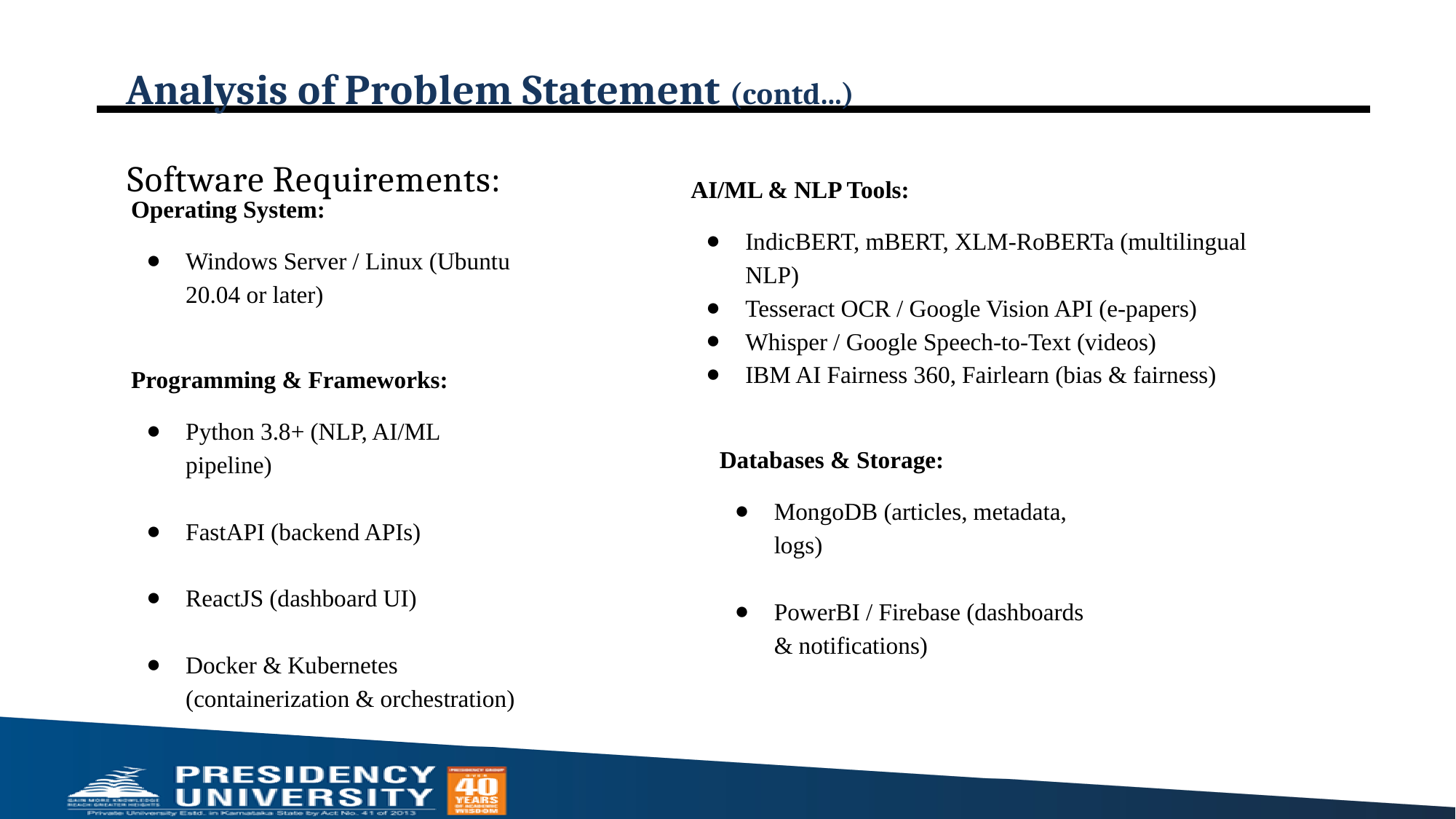

# Analysis of Problem Statement (contd...)
Software Requirements:

AI/ML & NLP Tools:
IndicBERT, mBERT, XLM-RoBERTa (multilingual NLP)
Tesseract OCR / Google Vision API (e-papers)
Whisper / Google Speech-to-Text (videos)
IBM AI Fairness 360, Fairlearn (bias & fairness)

Operating System:
Windows Server / Linux (Ubuntu 20.04 or later)
Programming & Frameworks:
Python 3.8+ (NLP, AI/ML pipeline)
FastAPI (backend APIs)
ReactJS (dashboard UI)
Docker & Kubernetes (containerization & orchestration)

Databases & Storage:
MongoDB (articles, metadata, logs)
PowerBI / Firebase (dashboards & notifications)